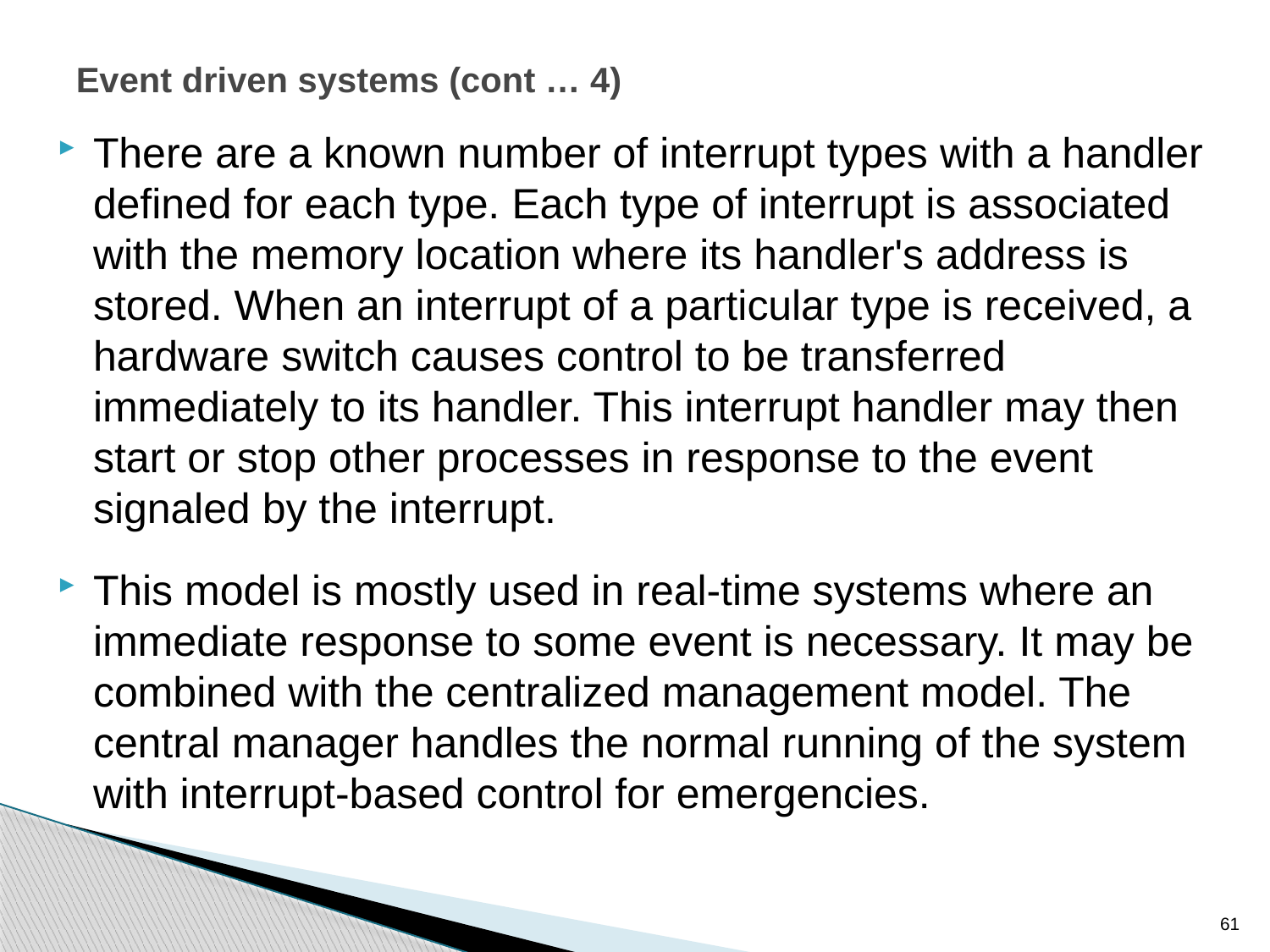

# Event driven systems (cont … 4)
There are a known number of interrupt types with a handler defined for each type. Each type of interrupt is associated with the memory location where its handler's address is stored. When an interrupt of a particular type is received, a hardware switch causes control to be transferred immediately to its handler. This interrupt handler may then start or stop other processes in response to the event signaled by the interrupt.
This model is mostly used in real-time systems where an immediate response to some event is necessary. It may be combined with the centralized management model. The central manager handles the normal running of the system with interrupt-based control for emergencies.
61